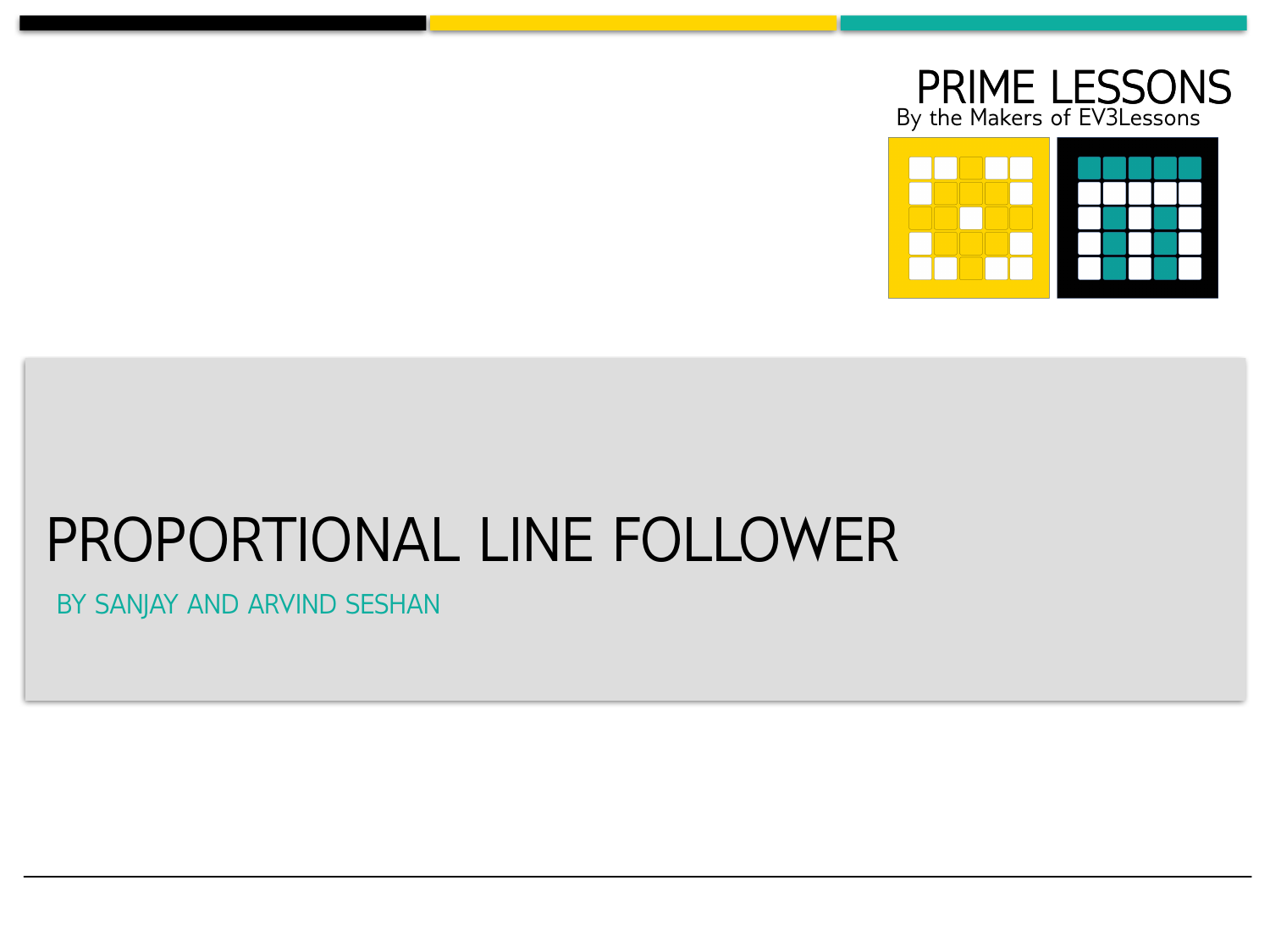

# PROPORTIONAL Line FOLLOWER
BY SANJAY AND ARVIND SESHAN